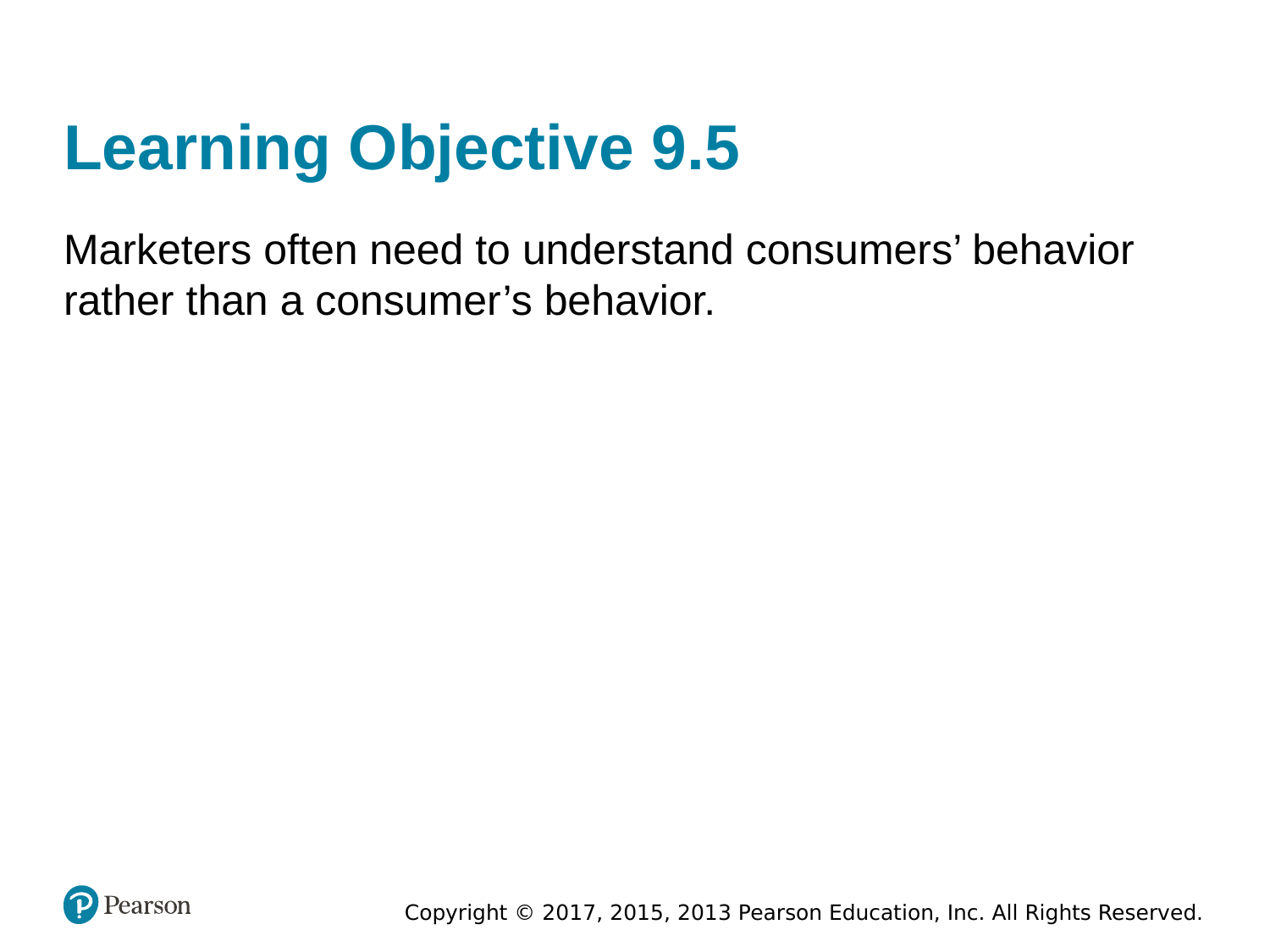

# Learning Objective 9.5
Marketers often need to understand consumers’ behavior rather than a consumer’s behavior.